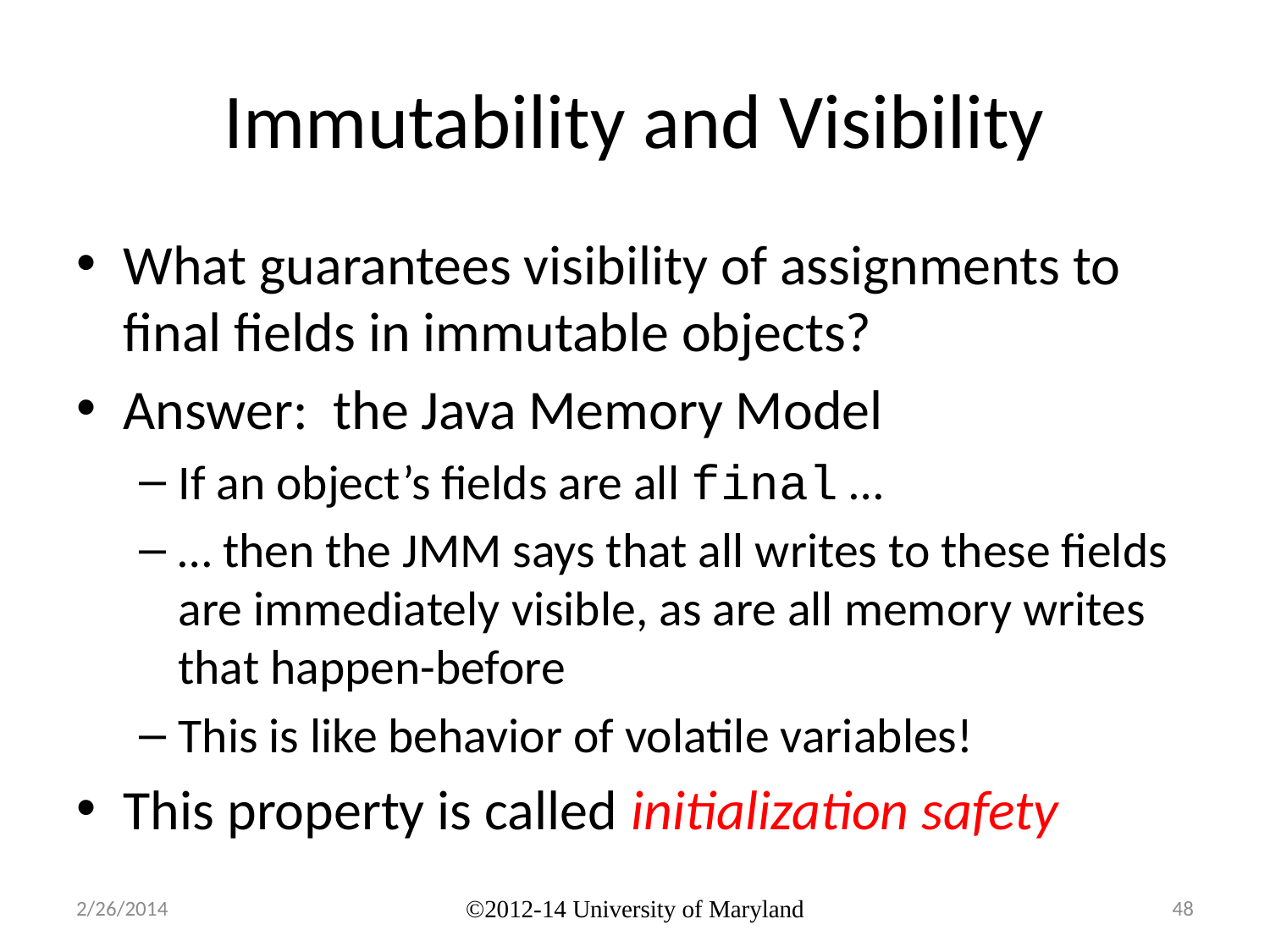

# Immutability and Visibility
What guarantees visibility of assignments to final fields in immutable objects?
Answer:  the Java Memory Model
If an object’s fields are all final …
… then the JMM says that all writes to these fields are immediately visible, as are all memory writes that happen-before
This is like behavior of volatile variables!
This property is called initialization safety
2/26/2014
©2012-14 University of Maryland
48